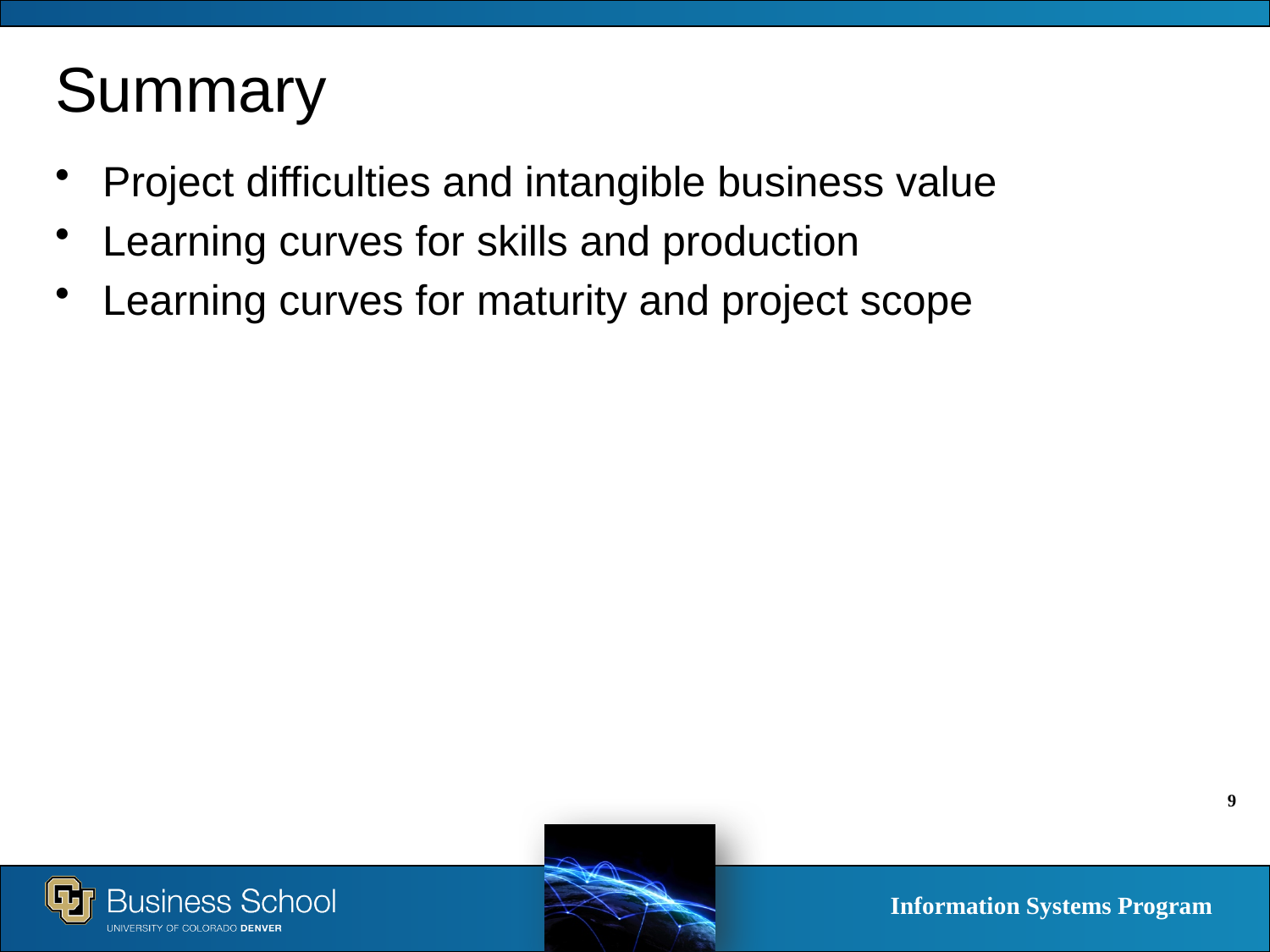

# Summary
Project difficulties and intangible business value
Learning curves for skills and production
Learning curves for maturity and project scope